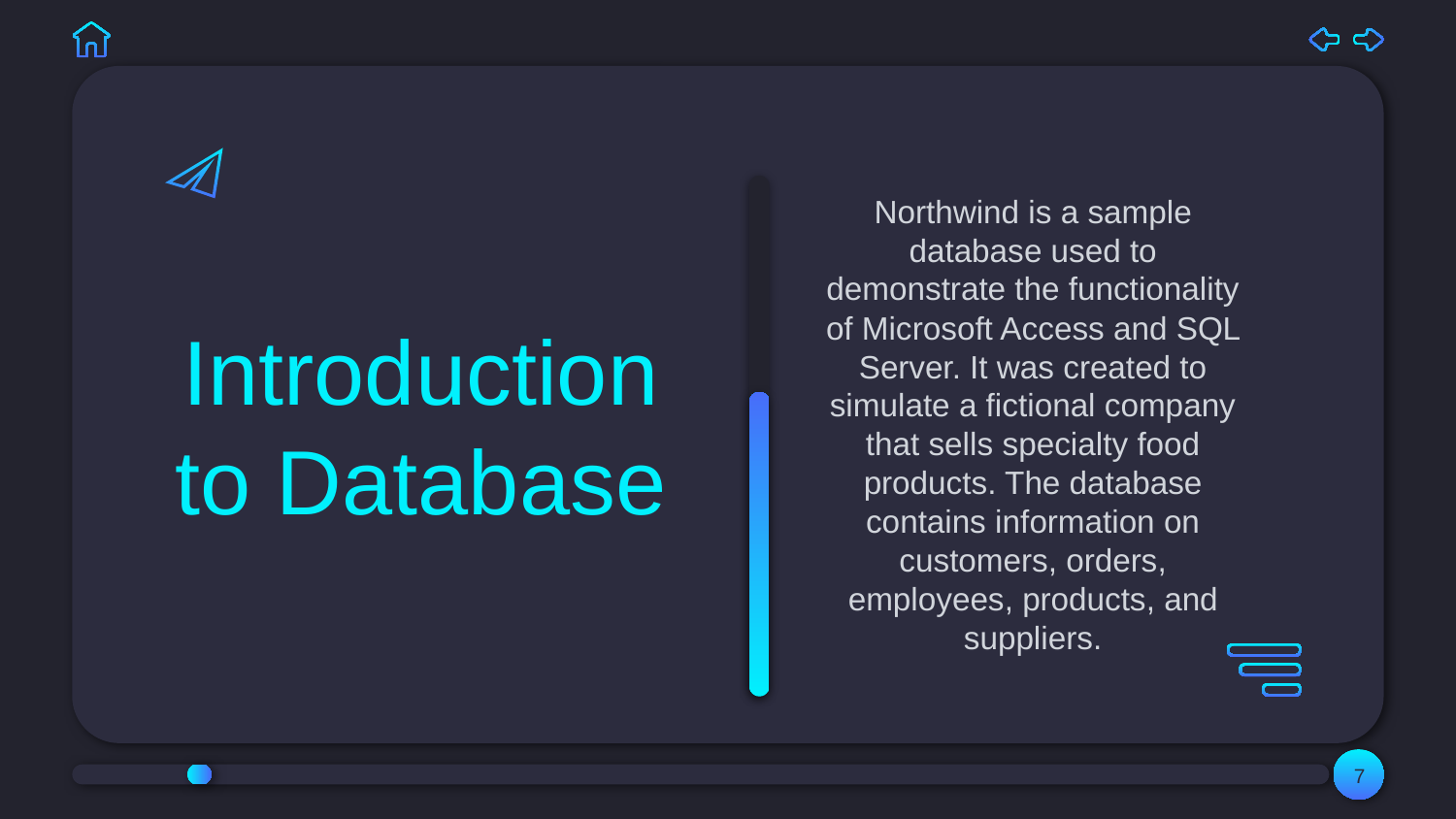

Northwind is a sample database used to demonstrate the functionality of Microsoft Access and SQL Server. It was created to simulate a fictional company that sells specialty food products. The database contains information on customers, orders, employees, products, and suppliers.

# Introduction to Database